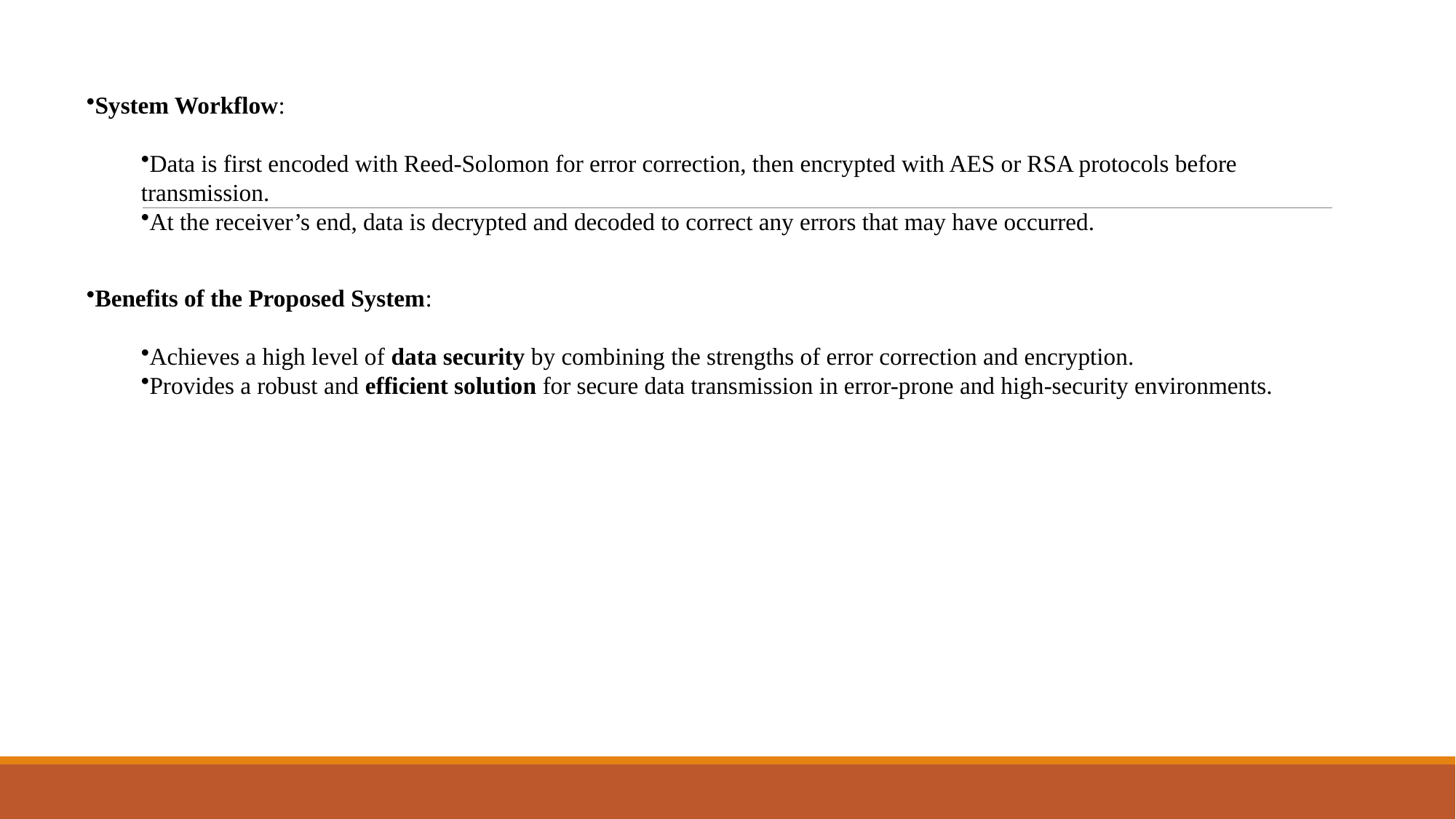

System Workflow:

Data is first encoded with Reed-Solomon for error correction, then encrypted with AES or RSA protocols before transmission.
At the receiver’s end, data is decrypted and decoded to correct any errors that may have occurred.

Benefits of the Proposed System:

Achieves a high level of data security by combining the strengths of error correction and encryption.
Provides a robust and efficient solution for secure data transmission in error-prone and high-security environments.